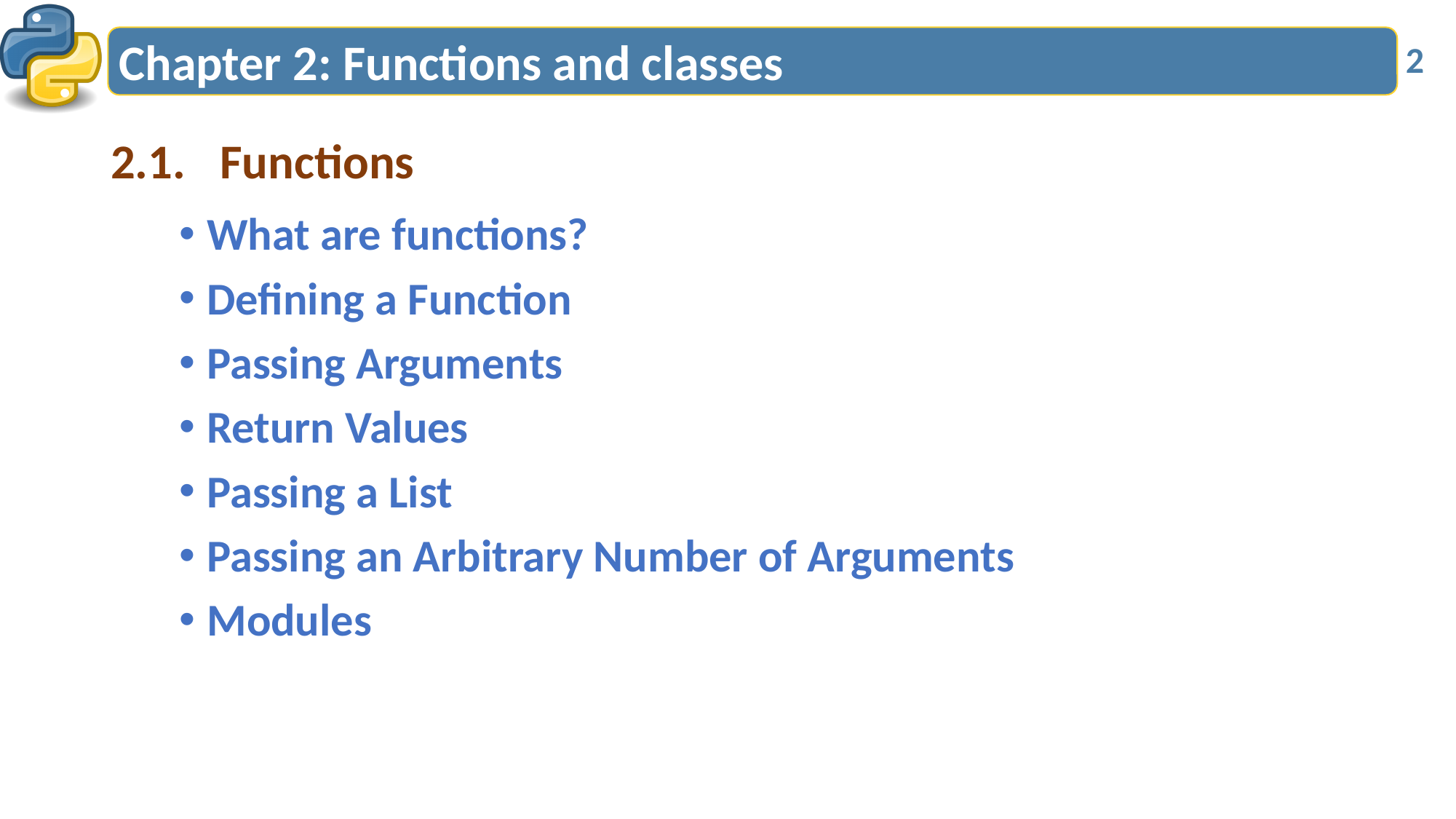

# Chapter 2: Functions and classes
2
2.1.	Functions
What are functions?
Defining a Function
Passing Arguments
Return Values
Passing a List
Passing an Arbitrary Number of Arguments
Modules